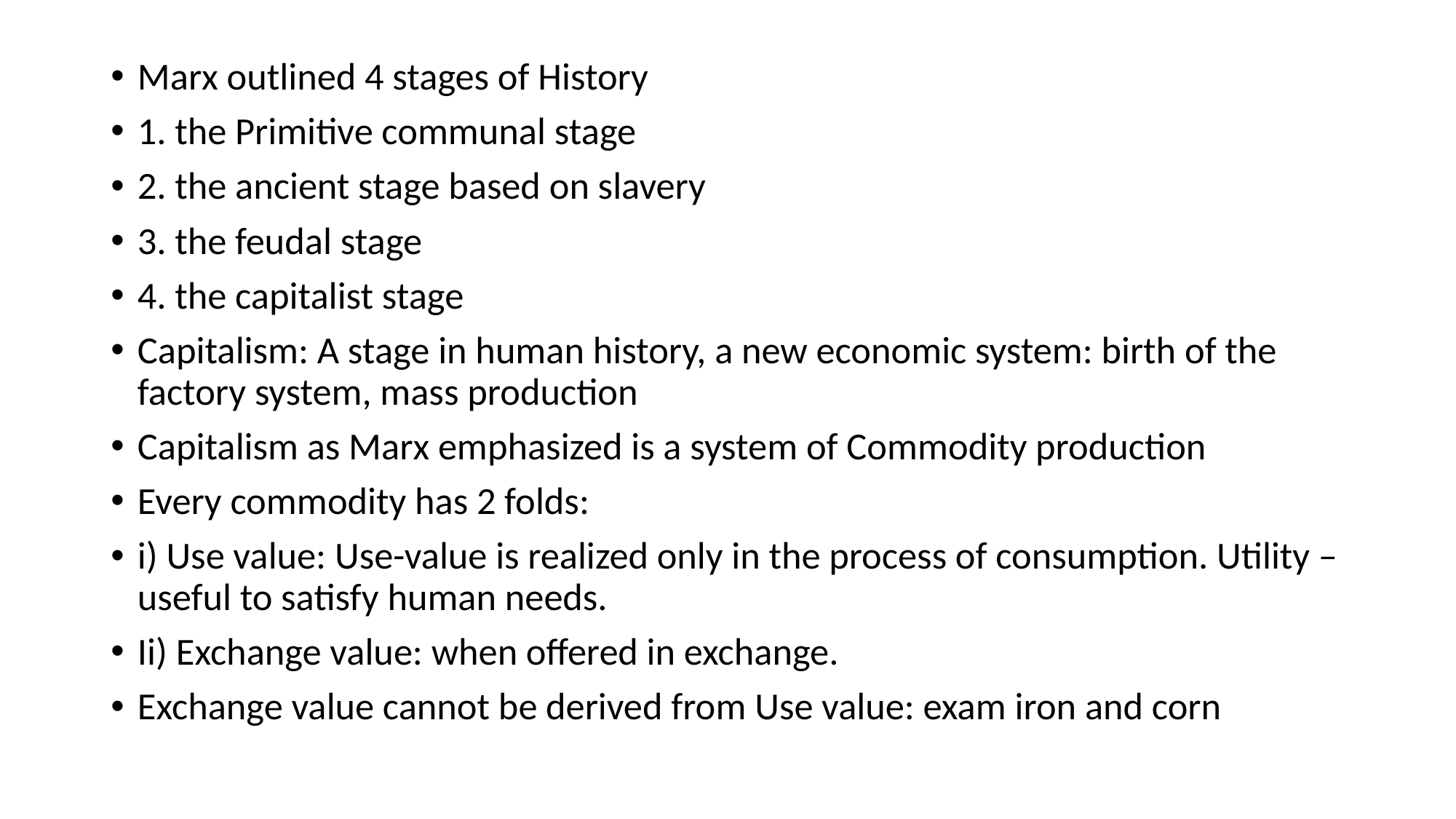

Marx outlined 4 stages of History
1. the Primitive communal stage
2. the ancient stage based on slavery
3. the feudal stage
4. the capitalist stage
Capitalism: A stage in human history, a new economic system: birth of the factory system, mass production
Capitalism as Marx emphasized is a system of Commodity production
Every commodity has 2 folds:
i) Use value: Use-value is realized only in the process of consumption. Utility – useful to satisfy human needs.
Ii) Exchange value: when offered in exchange.
Exchange value cannot be derived from Use value: exam iron and corn